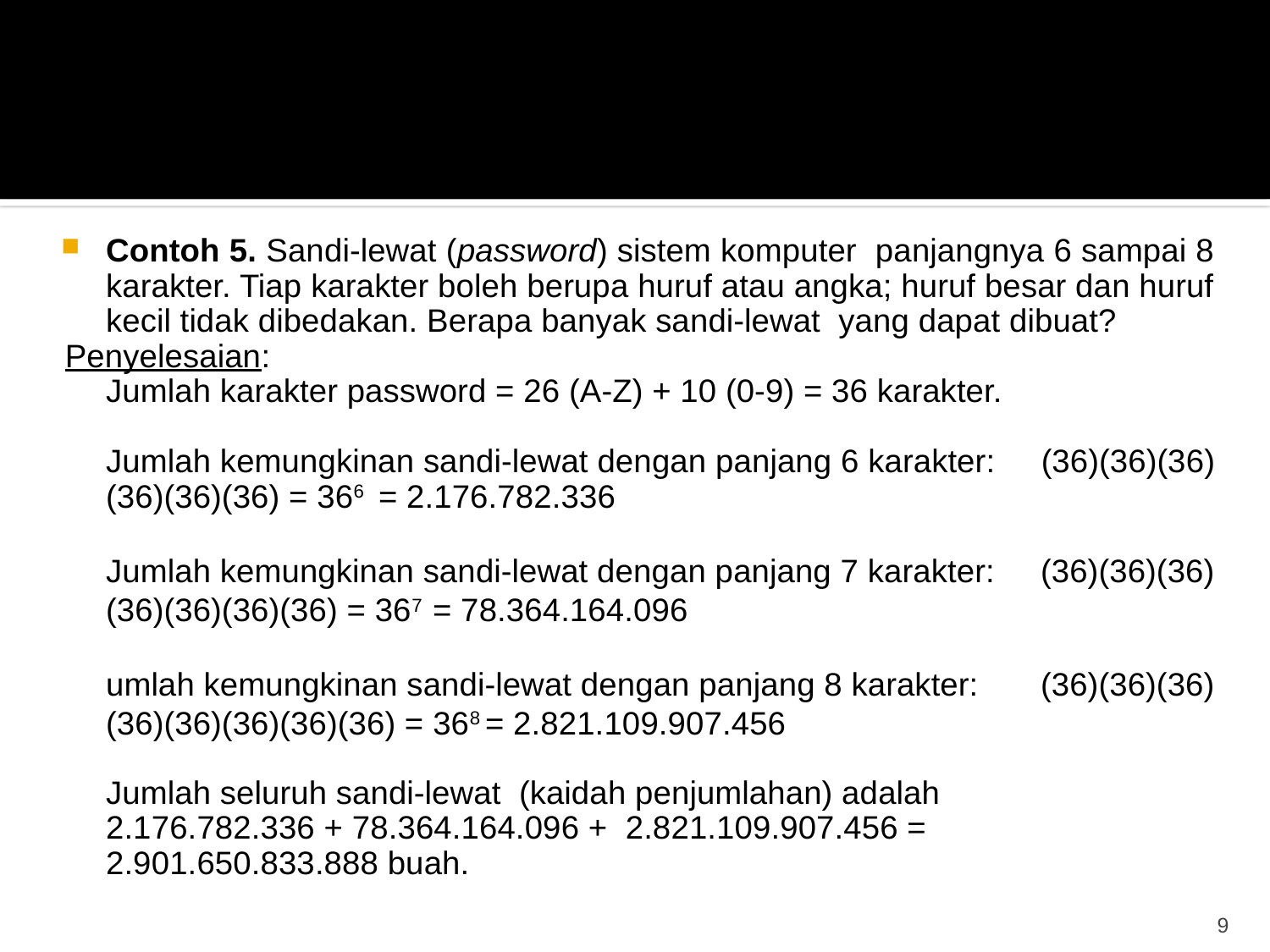

Contoh 5. Sandi-lewat (password) sistem komputer  panjangnya 6 sampai 8 karakter. Tiap karakter boleh berupa huruf atau angka; huruf besar dan huruf kecil tidak dibedakan. Berapa banyak sandi-lewat  yang dapat dibuat?
Penyelesaian:
	Jumlah karakter password = 26 (A-Z) + 10 (0-9) = 36 karakter.

	Jumlah kemungkinan sandi-lewat dengan panjang 6 karakter: 	(36)(36)(36)(36)(36)(36) = 366  = 2.176.782.336

	Jumlah kemungkinan sandi-lewat dengan panjang 7 karakter: 	(36)(36)(36)(36)(36)(36)(36) = 367  = 78.364.164.096

	umlah kemungkinan sandi-lewat dengan panjang 8 karakter: 	(36)(36)(36)(36)(36)(36)(36)(36) = 368 = 2.821.109.907.456

	Jumlah seluruh sandi-lewat  (kaidah penjumlahan) adalah
 		2.176.782.336 + 78.364.164.096 +  2.821.109.907.456 = 		2.901.650.833.888 buah.
9